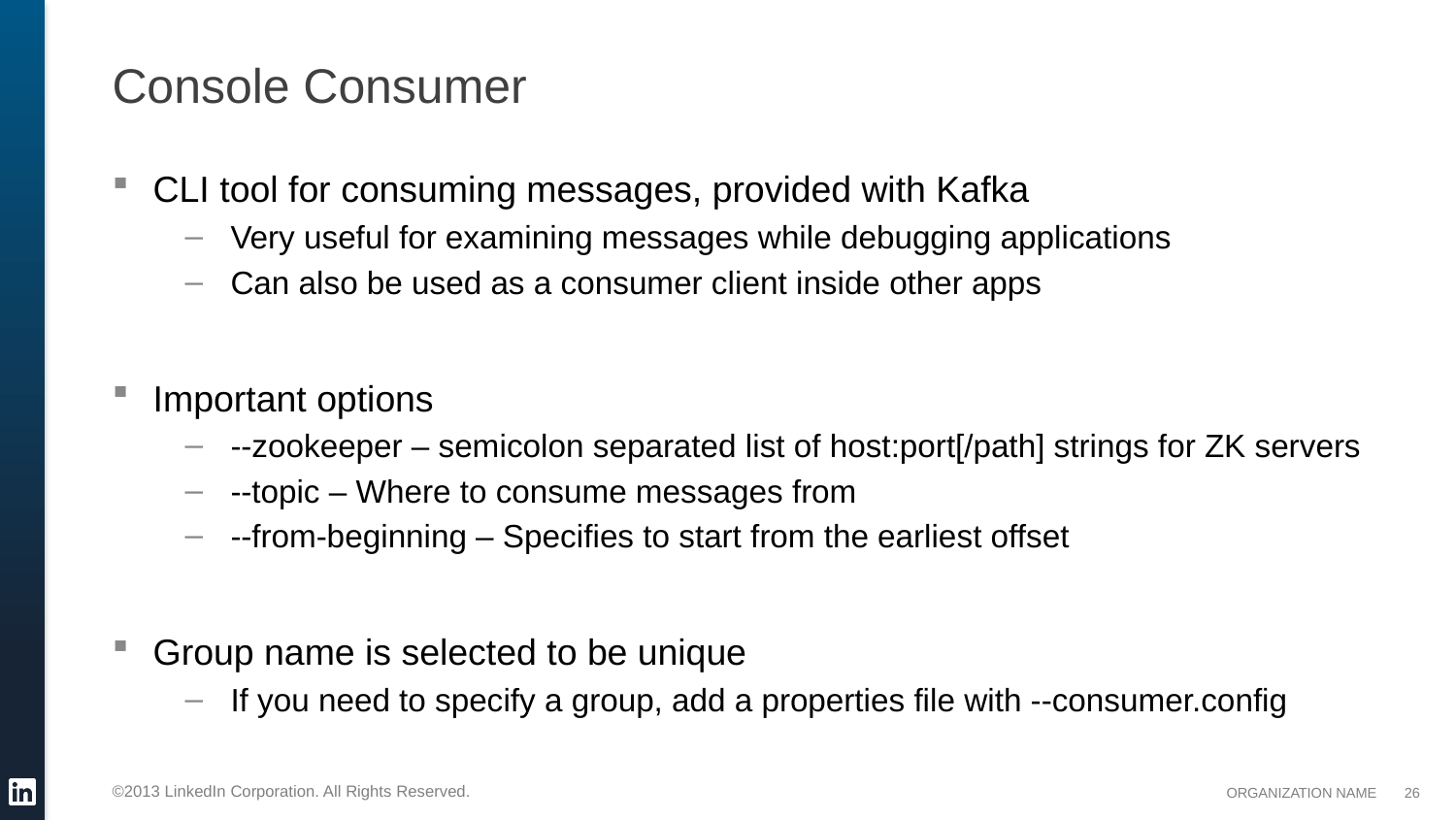

# Console Consumer
CLI tool for consuming messages, provided with Kafka
Very useful for examining messages while debugging applications
Can also be used as a consumer client inside other apps

Important options
--zookeeper – semicolon separated list of host:port[/path] strings for ZK servers
--topic – Where to consume messages from
--from-beginning – Specifies to start from the earliest offset

Group name is selected to be unique
If you need to specify a group, add a properties file with --consumer.config
26